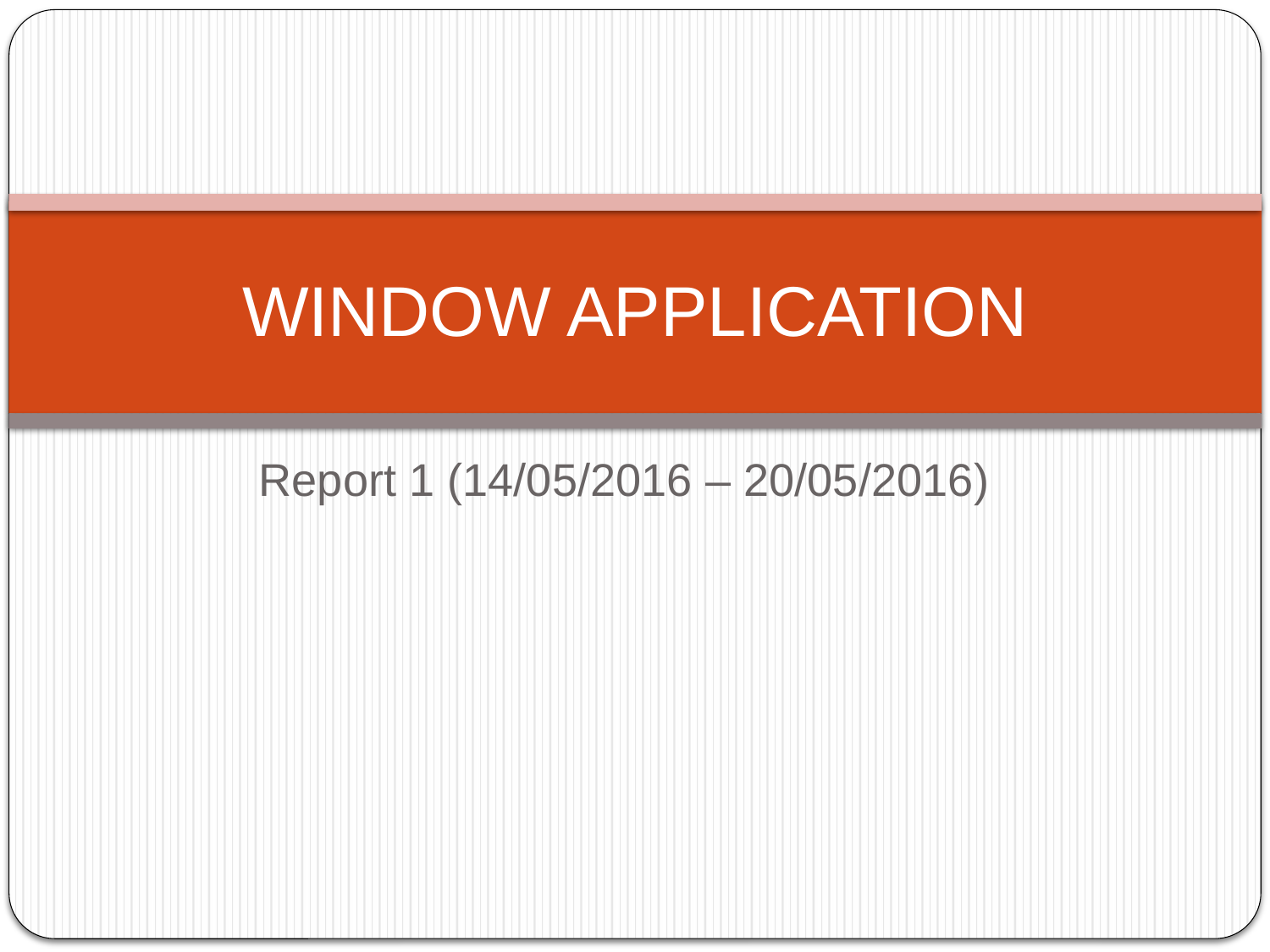

# WINDOW APPLICATION
Report 1 (14/05/2016 – 20/05/2016)